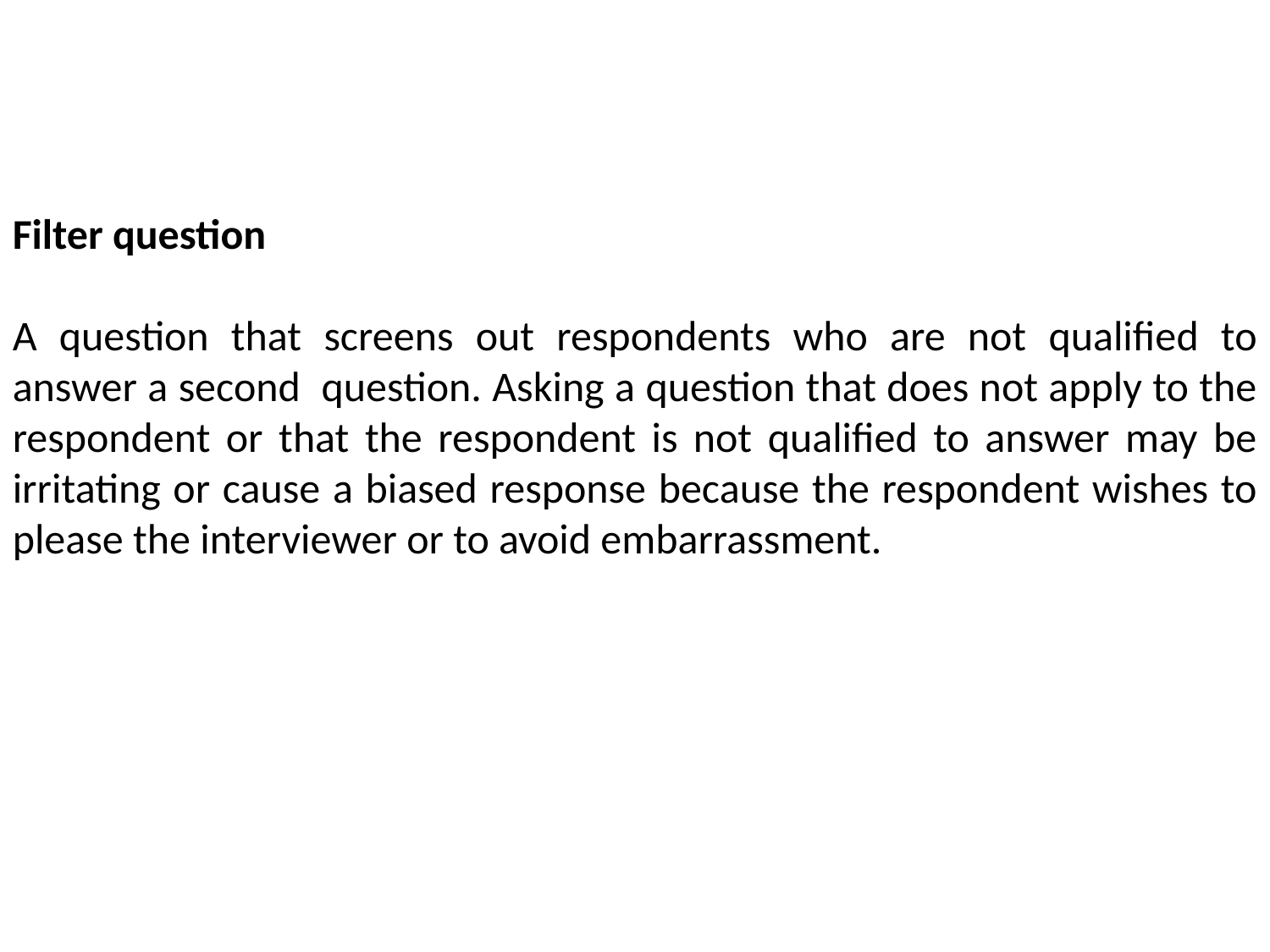

Filter question

A question that screens out respondents who are not qualified to answer a second  question. Asking a question that does not apply to the respondent or that the respondent is not qualified to answer may be irritating or cause a biased response because the respondent wishes to please the interviewer or to avoid embarrassment.